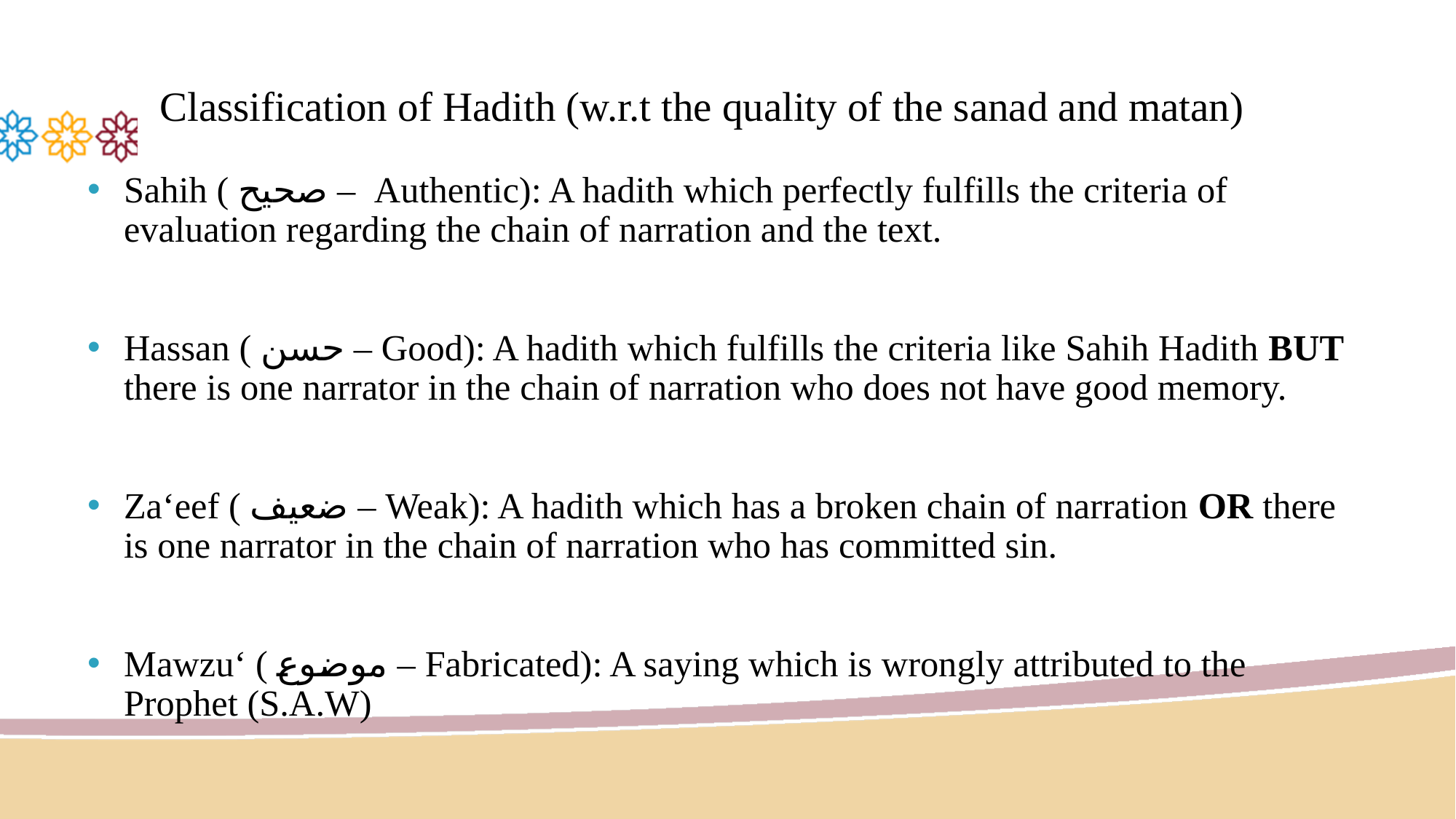

# Classification of Hadith (w.r.t the quality of the sanad and matan)
Sahih ( صحيح –  Authentic): A hadith which perfectly fulfills the criteria of evaluation regarding the chain of narration and the text.

Hassan ( حسن – Good): A hadith which fulfills the criteria like Sahih Hadith BUT there is one narrator in the chain of narration who does not have good memory.

Za‘eef ( ضعيف – Weak): A hadith which has a broken chain of narration OR there is one narrator in the chain of narration who has committed sin.

Mawzu‘ ( موضوع – Fabricated): A saying which is wrongly attributed to the Prophet (S.A.W)